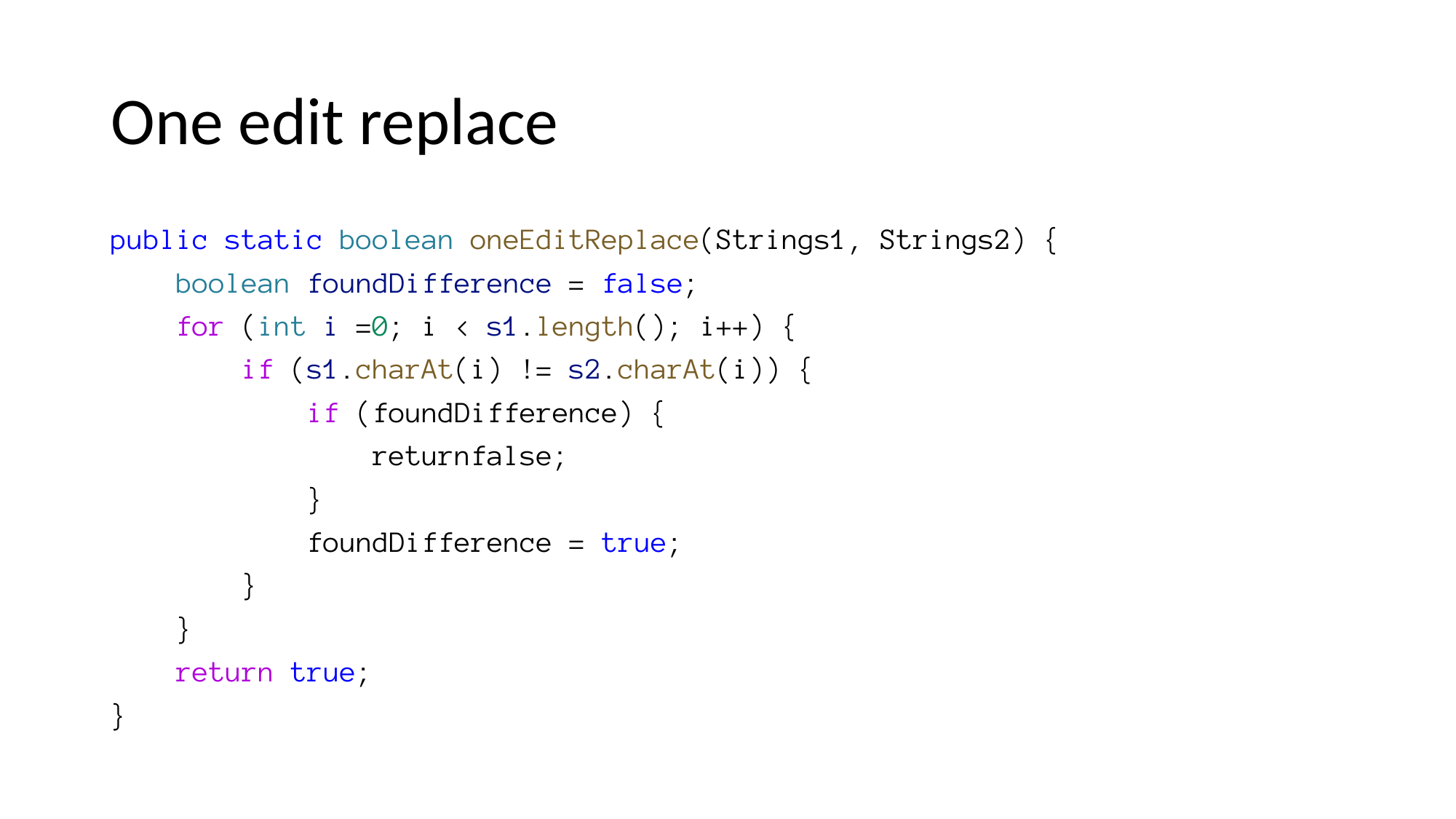

# One edit replace
public static boolean oneEditReplace(Strings1, Strings2) {
    boolean foundDifference = false;
    for (int i =0; i < s1.length(); i++) {
        if (s1.charAt(i) != s2.charAt(i)) {
            if (foundDifference) {
                returnfalse;
            }
            foundDifference = true;
        }
    }
    return true;
}